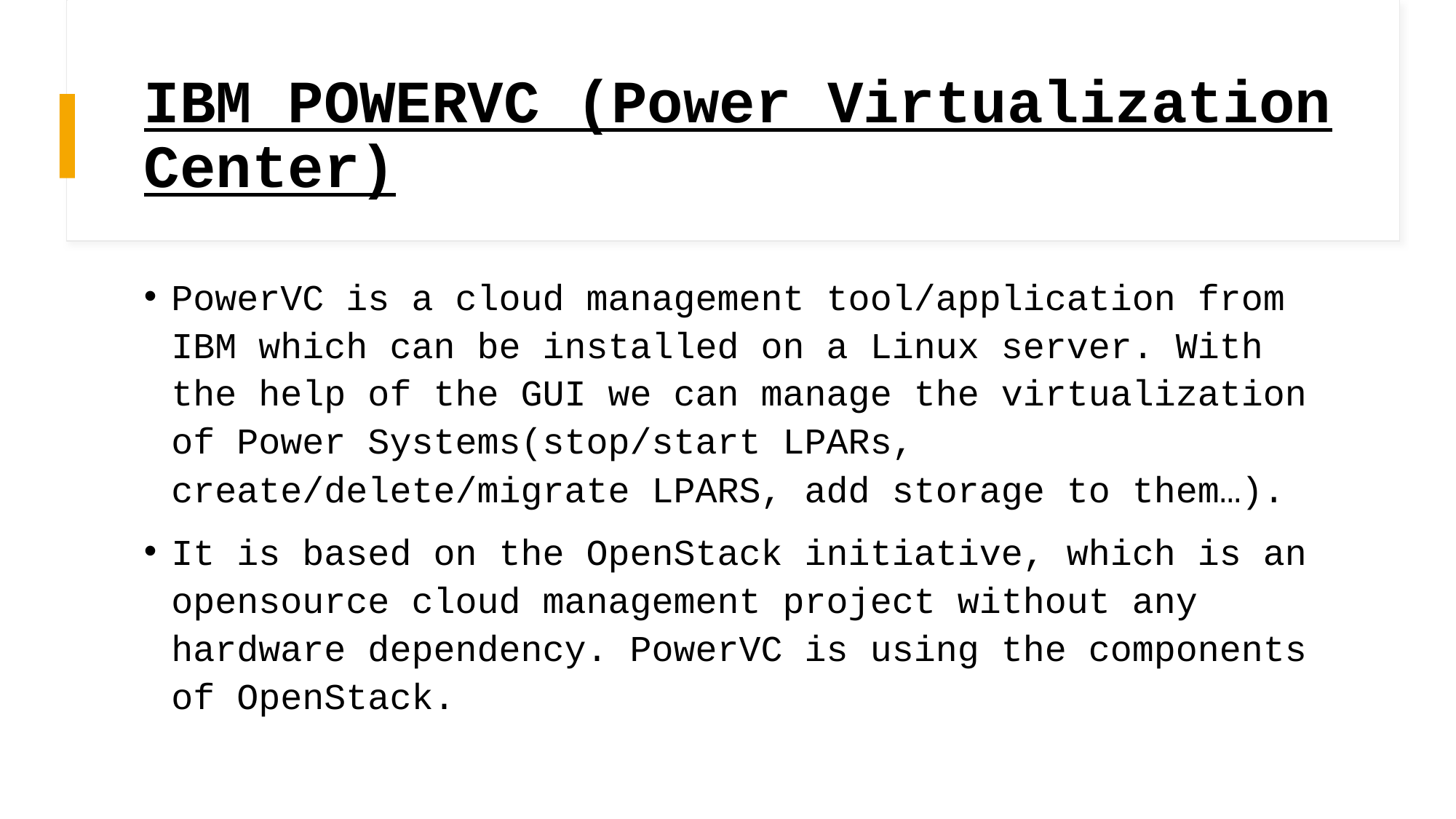

# IBM POWERVC (Power Virtualization Center)
PowerVC is a cloud management tool/application from IBM which can be installed on a Linux server. With the help of the GUI we can manage the virtualization of Power Systems(stop/start LPARs, create/delete/migrate LPARS, add storage to them…).
It is based on the OpenStack initiative, which is an opensource cloud management project without any hardware dependency. PowerVC is using the components of OpenStack.